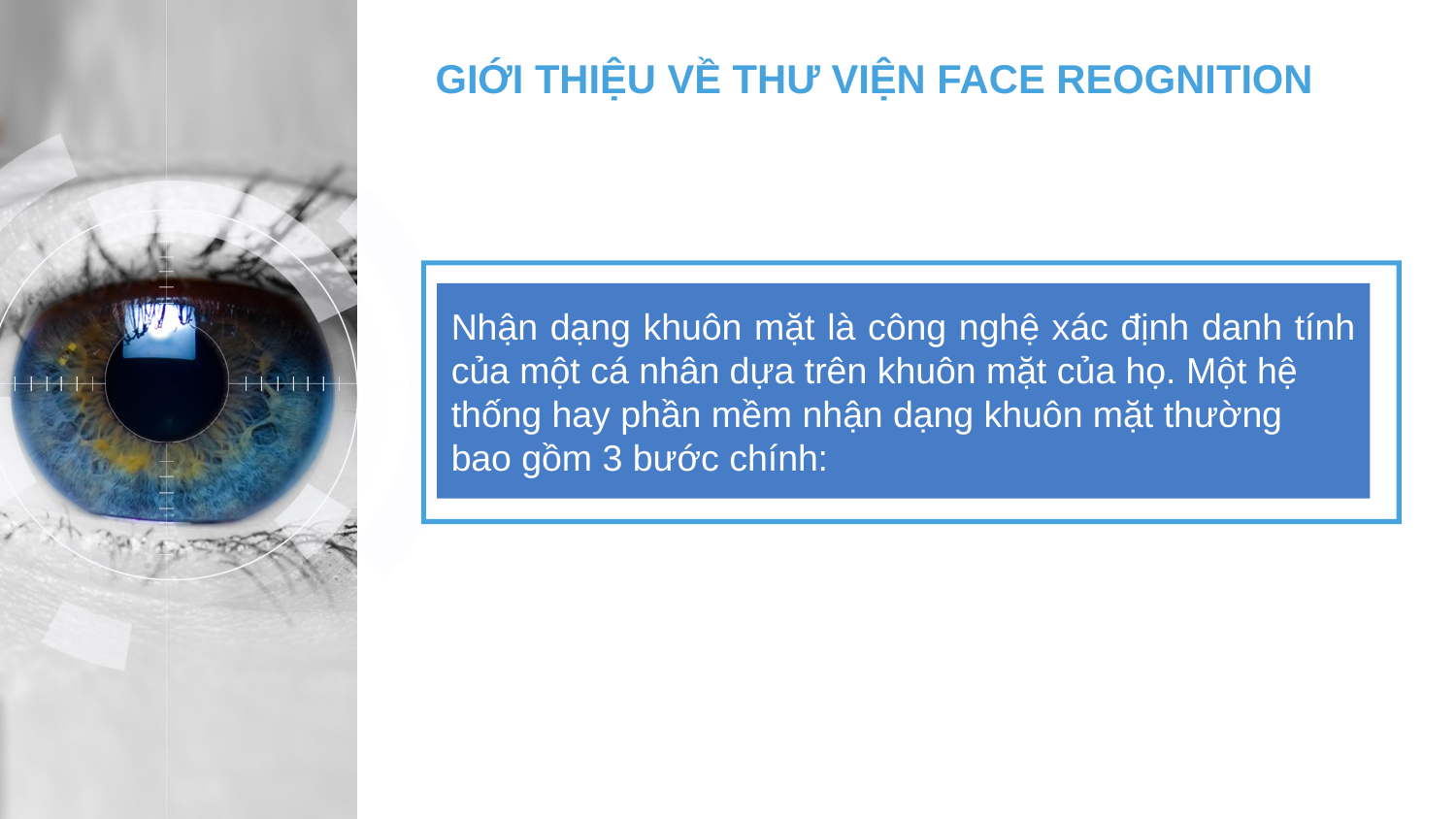

GIỚI THIỆU VỀ THƯ VIỆN FACE REOGNITION

Nhận dạng khuôn mặt là công nghệ xác định danh tính của một cá nhân dựa trên khuôn mặt của họ. Một hệ
thống hay phần mềm nhận dạng khuôn mặt thường
bao gồm 3 bước chính: